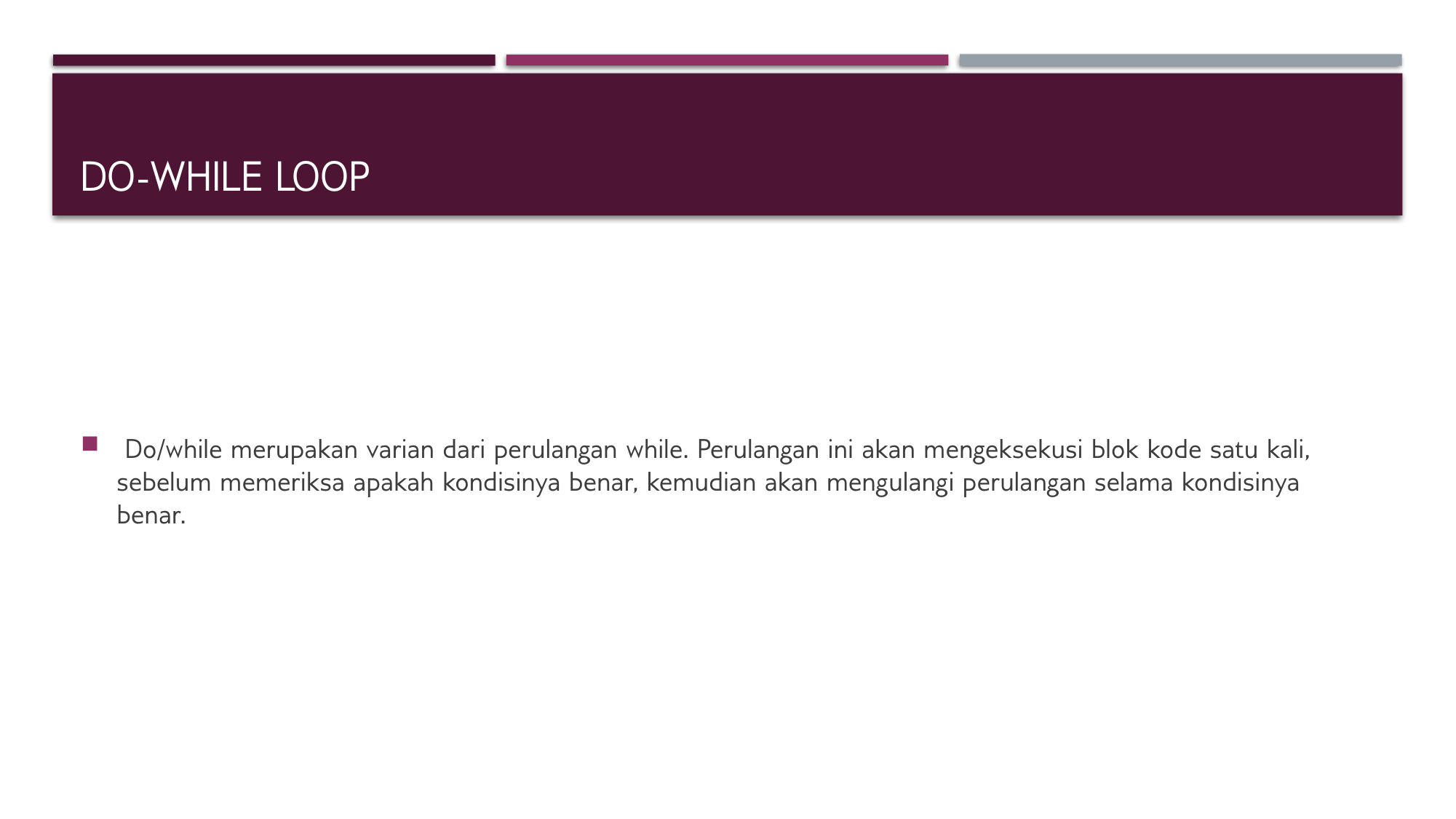

# Do-While Loop
 Do/while merupakan varian dari perulangan while. Perulangan ini akan mengeksekusi blok kode satu kali, sebelum memeriksa apakah kondisinya benar, kemudian akan mengulangi perulangan selama kondisinya benar.